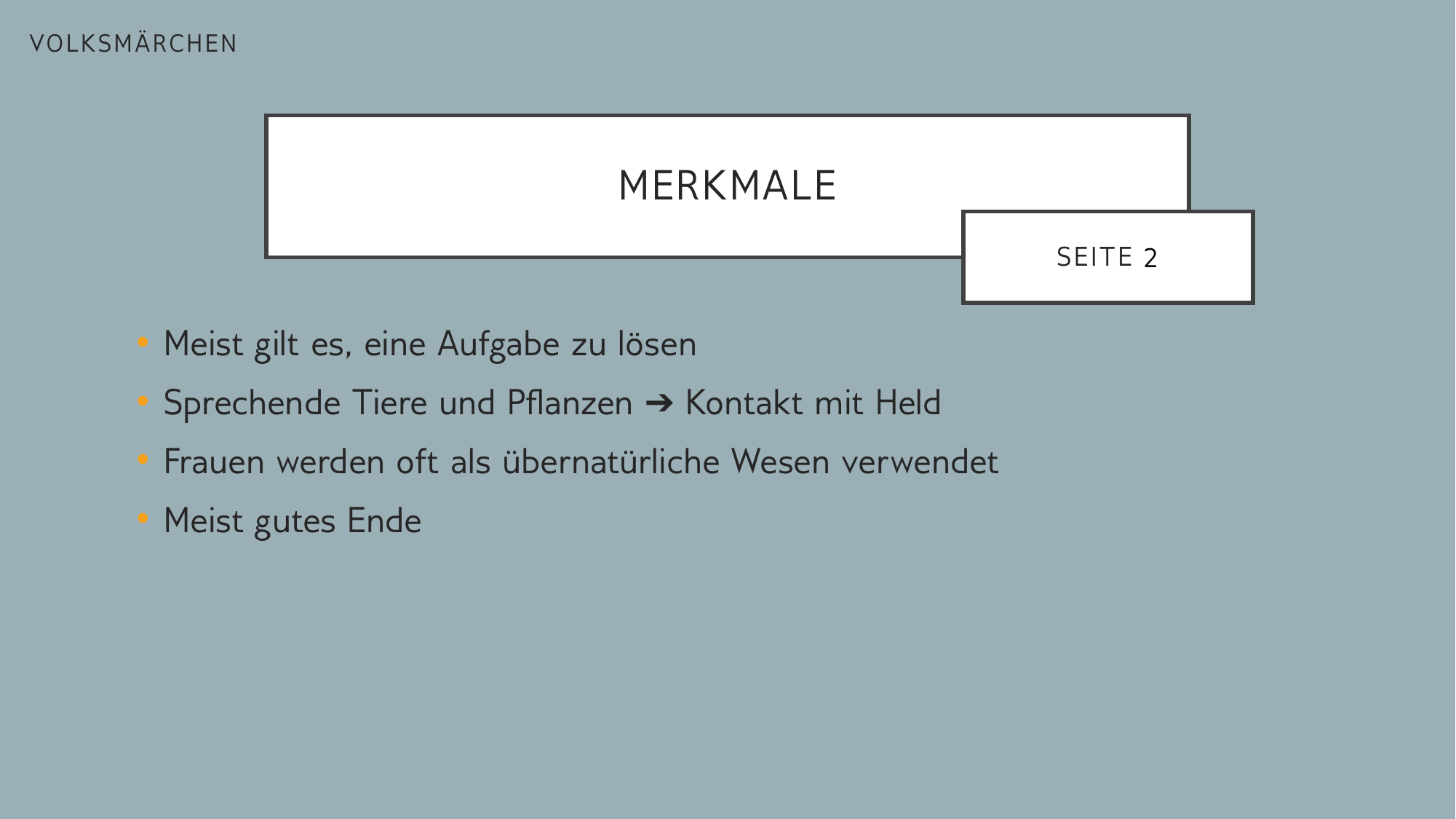

Volksmärchen
# Merkmale
Seite 2
2
Meist gilt es, eine Aufgabe zu lösen
Sprechende Tiere und Pflanzen ➔ Kontakt mit Held
Frauen werden oft als übernatürliche Wesen verwendet
Meist gutes Ende